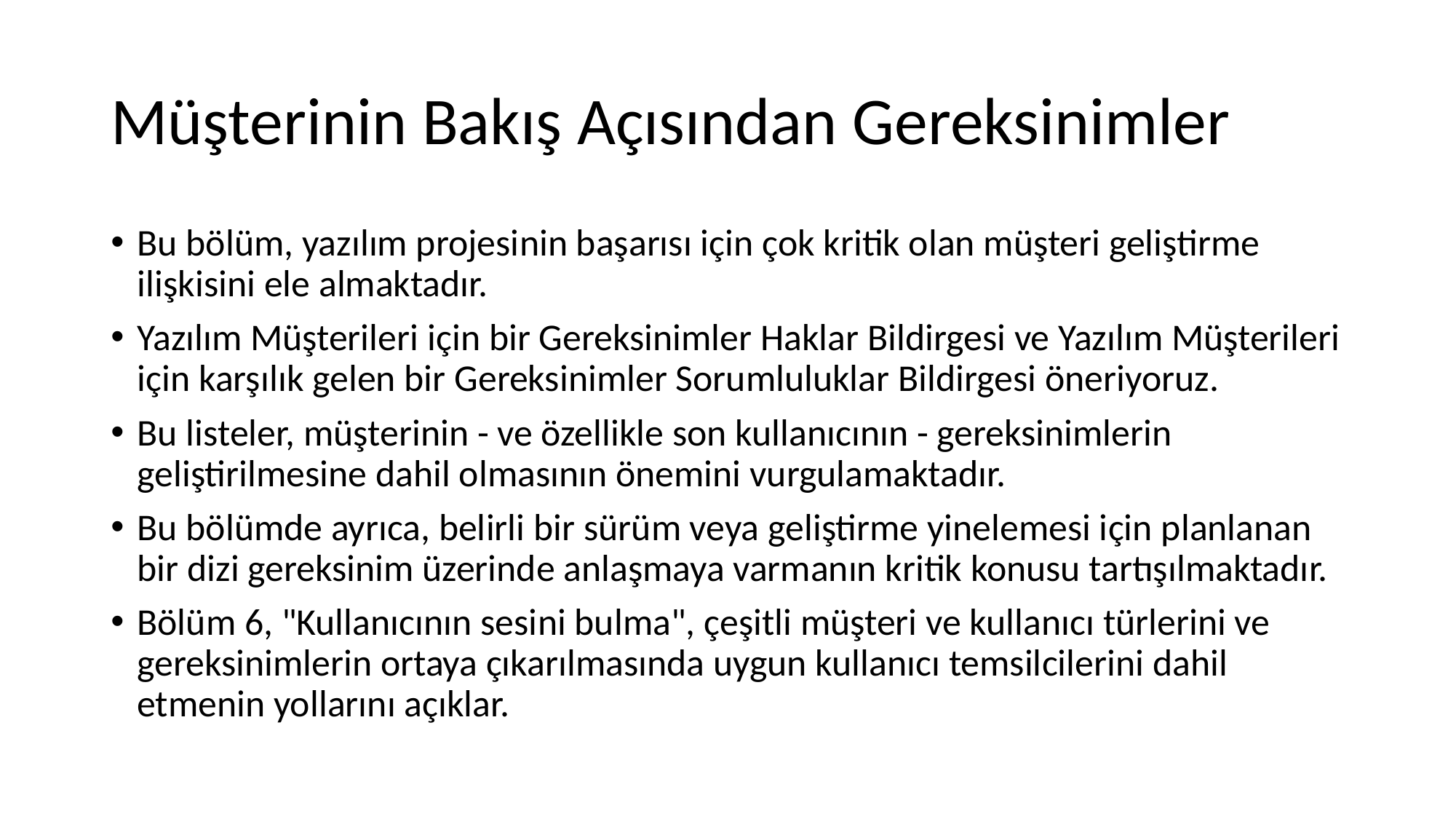

# Müşterinin Bakış Açısından Gereksinimler
Bu bölüm, yazılım projesinin başarısı için çok kritik olan müşteri geliştirme ilişkisini ele almaktadır.
Yazılım Müşterileri için bir Gereksinimler Haklar Bildirgesi ve Yazılım Müşterileri için karşılık gelen bir Gereksinimler Sorumluluklar Bildirgesi öneriyoruz.
Bu listeler, müşterinin - ve özellikle son kullanıcının - gereksinimlerin geliştirilmesine dahil olmasının önemini vurgulamaktadır.
Bu bölümde ayrıca, belirli bir sürüm veya geliştirme yinelemesi için planlanan bir dizi gereksinim üzerinde anlaşmaya varmanın kritik konusu tartışılmaktadır.
Bölüm 6, "Kullanıcının sesini bulma", çeşitli müşteri ve kullanıcı türlerini ve gereksinimlerin ortaya çıkarılmasında uygun kullanıcı temsilcilerini dahil etmenin yollarını açıklar.